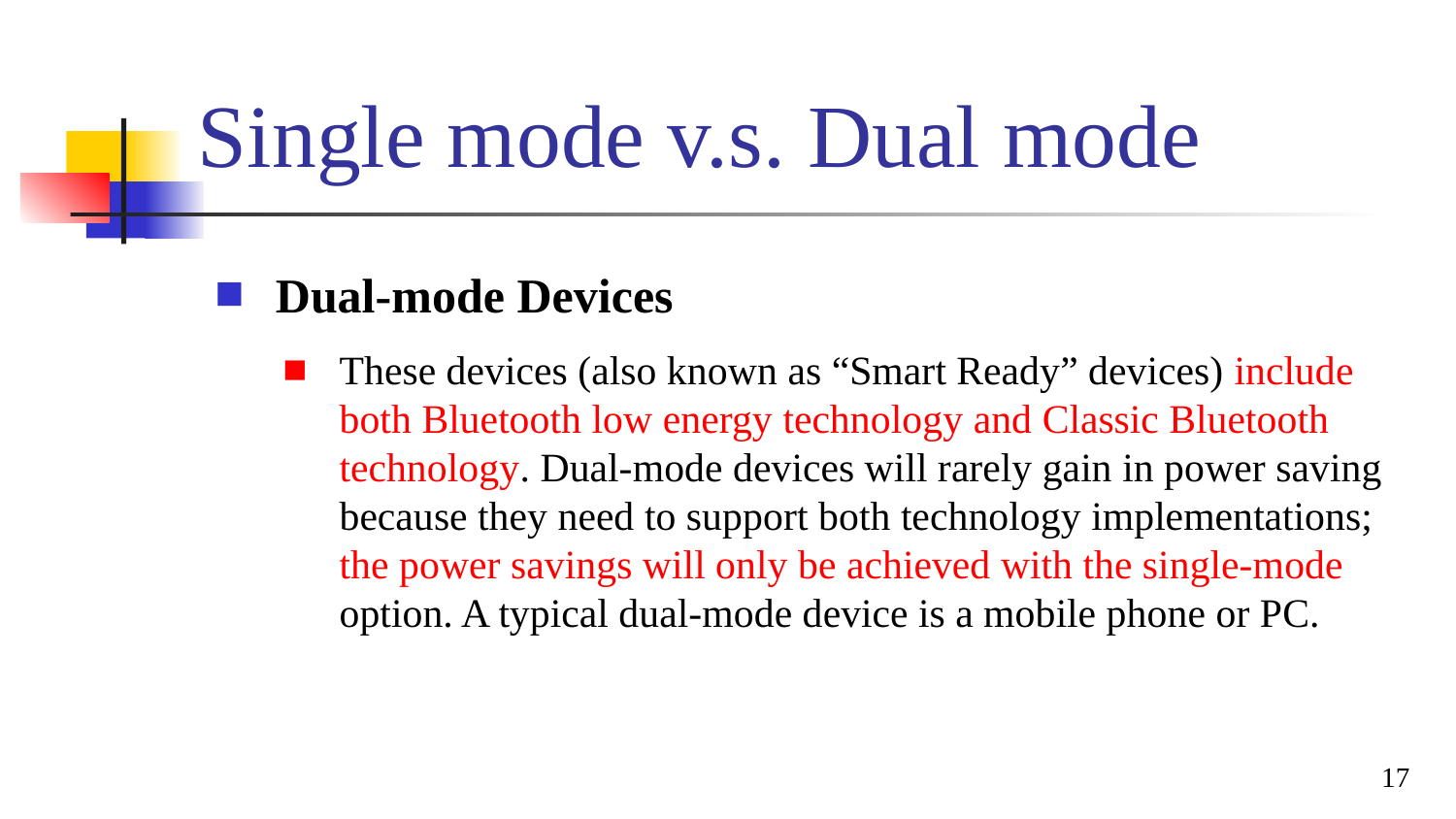

# Single mode v.s. Dual mode
Dual-mode Devices
These devices (also known as “Smart Ready” devices) include both Bluetooth low energy technology and Classic Bluetooth technology. Dual-mode devices will rarely gain in power saving because they need to support both technology implementations; the power savings will only be achieved with the single-mode option. A typical dual-mode device is a mobile phone or PC.

17